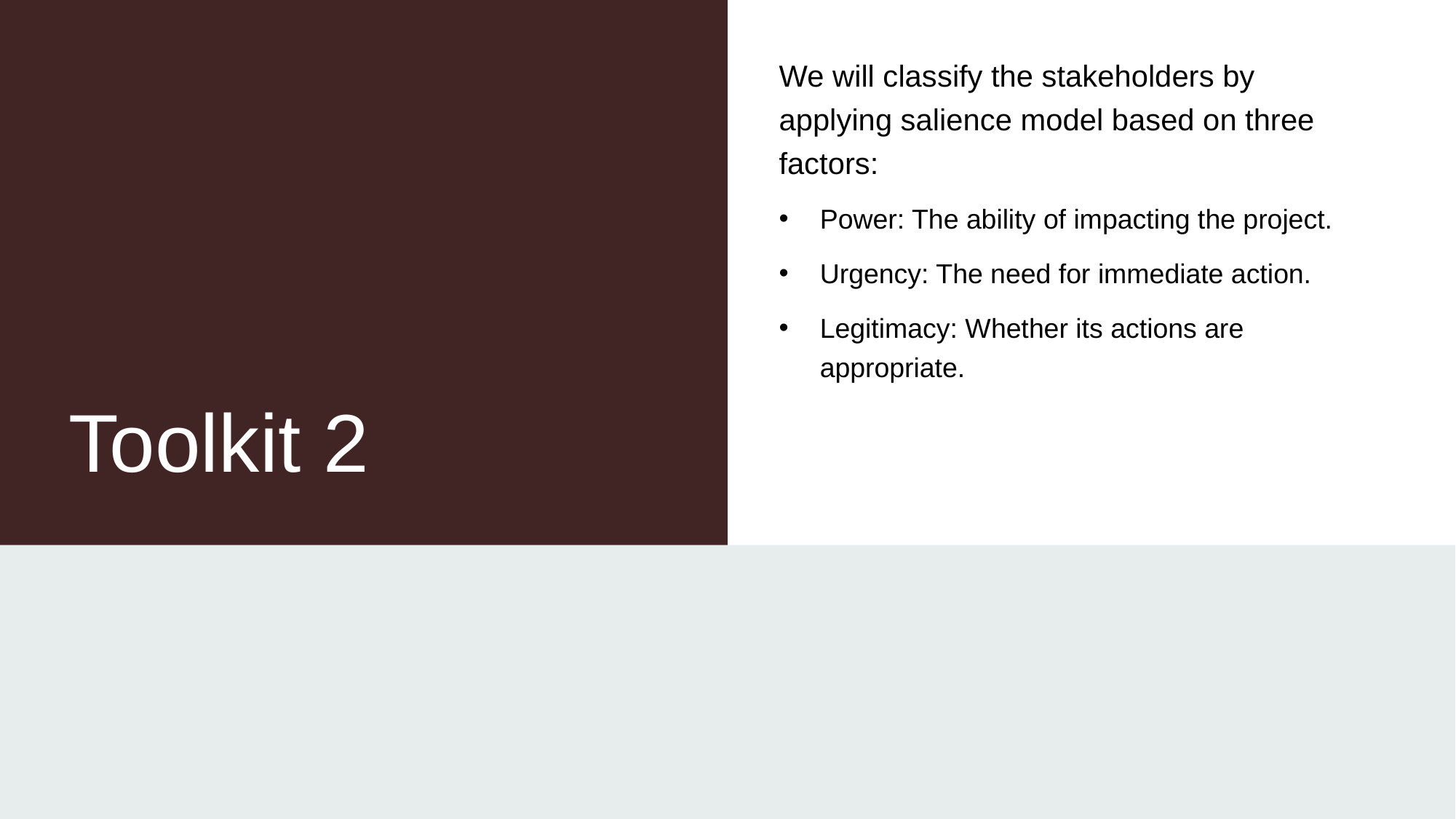

# Toolkit 2
We will classify the stakeholders by applying salience model based on three factors:
Power: The ability of impacting the project.
Urgency: The need for immediate action.
Legitimacy: Whether its actions are appropriate.